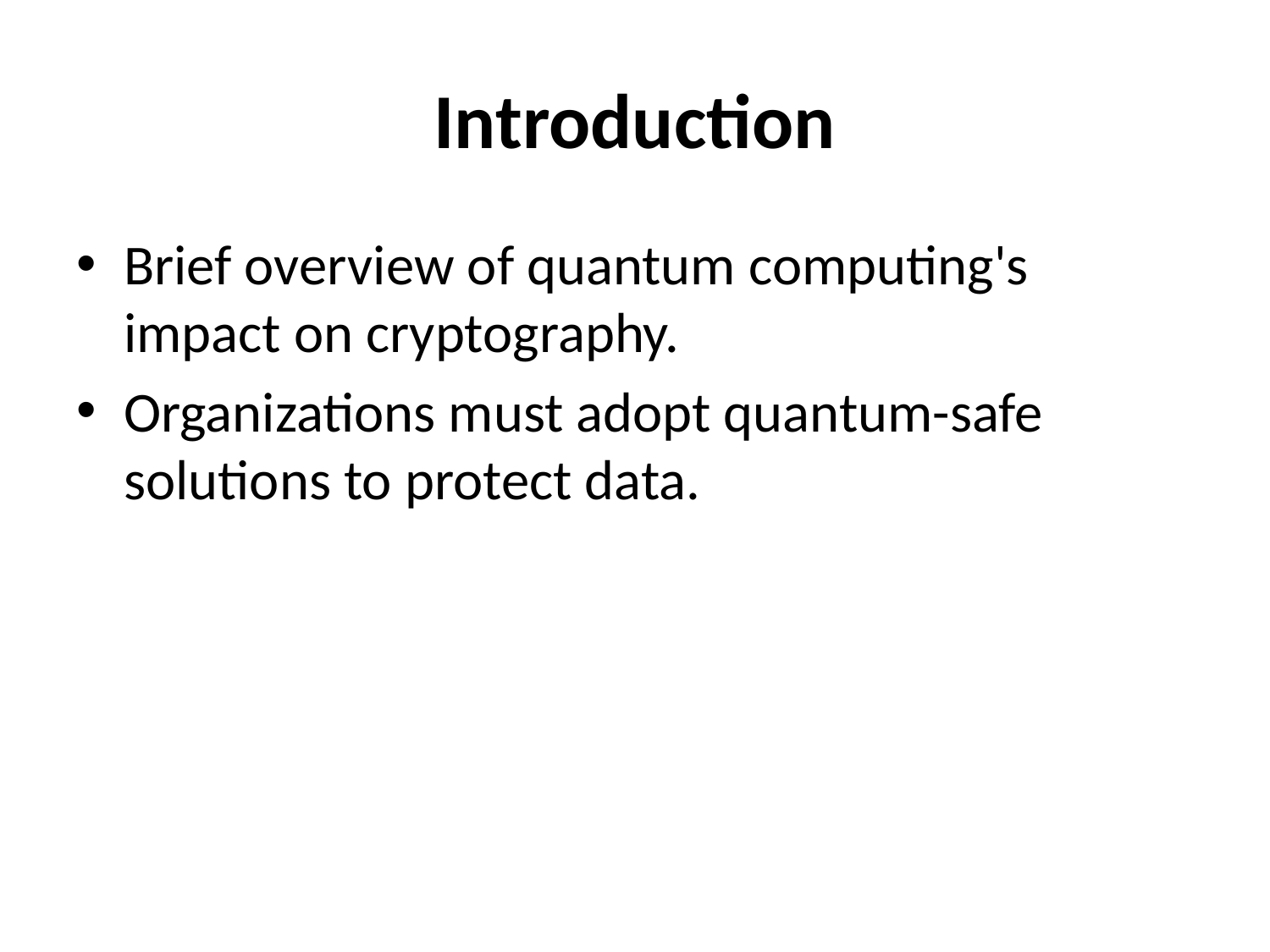

# Introduction
Brief overview of quantum computing's impact on cryptography.
Organizations must adopt quantum-safe solutions to protect data.